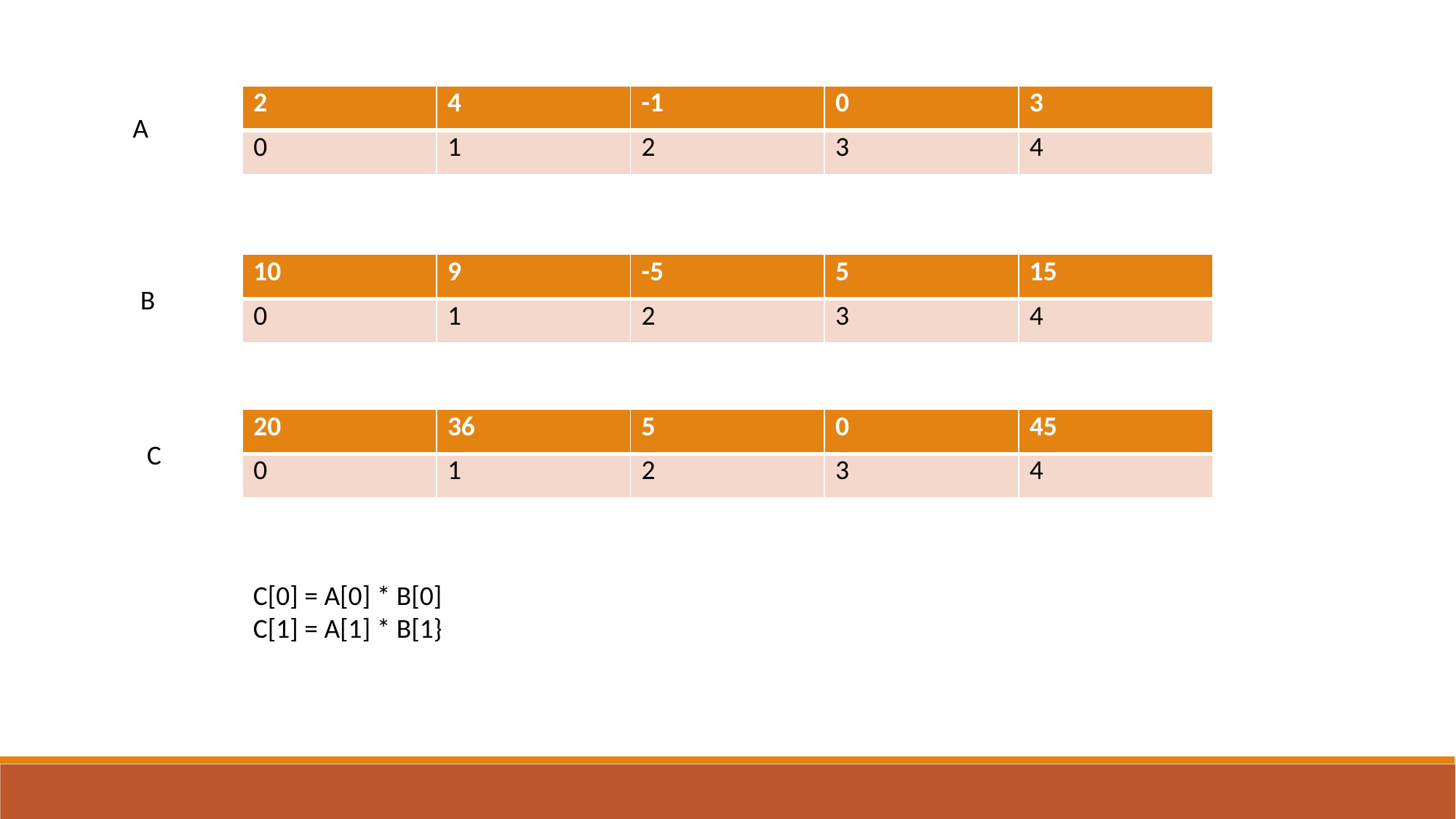

| 2 | 4 | -1 | 0 | 3 |
| --- | --- | --- | --- | --- |
| 0 | 1 | 2 | 3 | 4 |
A
| 10 | 9 | -5 | 5 | 15 |
| --- | --- | --- | --- | --- |
| 0 | 1 | 2 | 3 | 4 |
B
| 20 | 36 | 5 | 0 | 45 |
| --- | --- | --- | --- | --- |
| 0 | 1 | 2 | 3 | 4 |
C
C[0] = A[0] * B[0]
C[1] = A[1] * B[1}